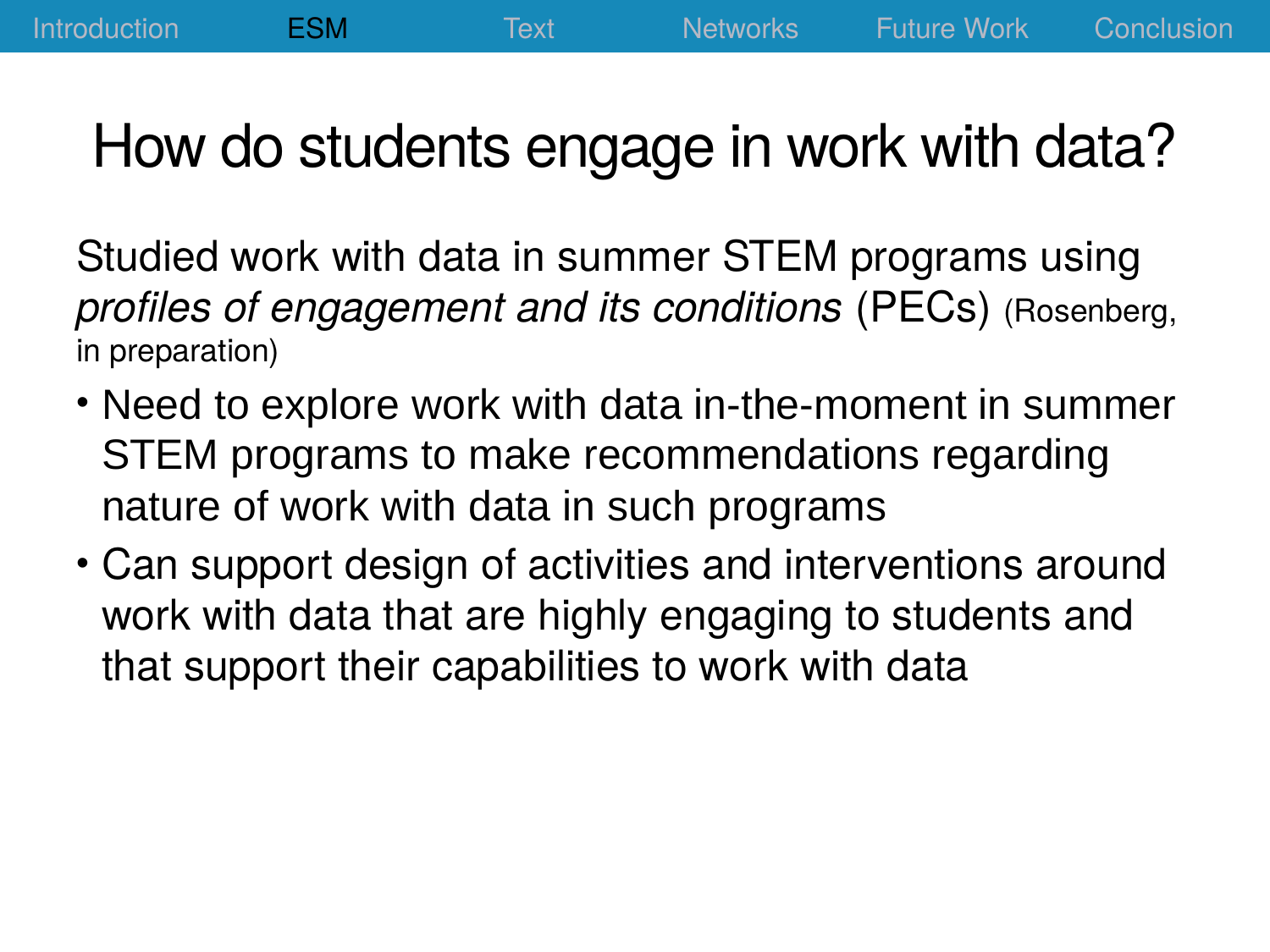

| Introduction | ESM | Text | Networks | Future Work | Conclusion |
| --- | --- | --- | --- | --- | --- |
# How do students engage in work with data?
Studied work with data in summer STEM programs using profiles of engagement and its conditions (PECs) (Rosenberg, in preparation)
Need to explore work with data in-the-moment in summer STEM programs to make recommendations regarding nature of work with data in such programs
Can support design of activities and interventions around work with data that are highly engaging to students and that support their capabilities to work with data